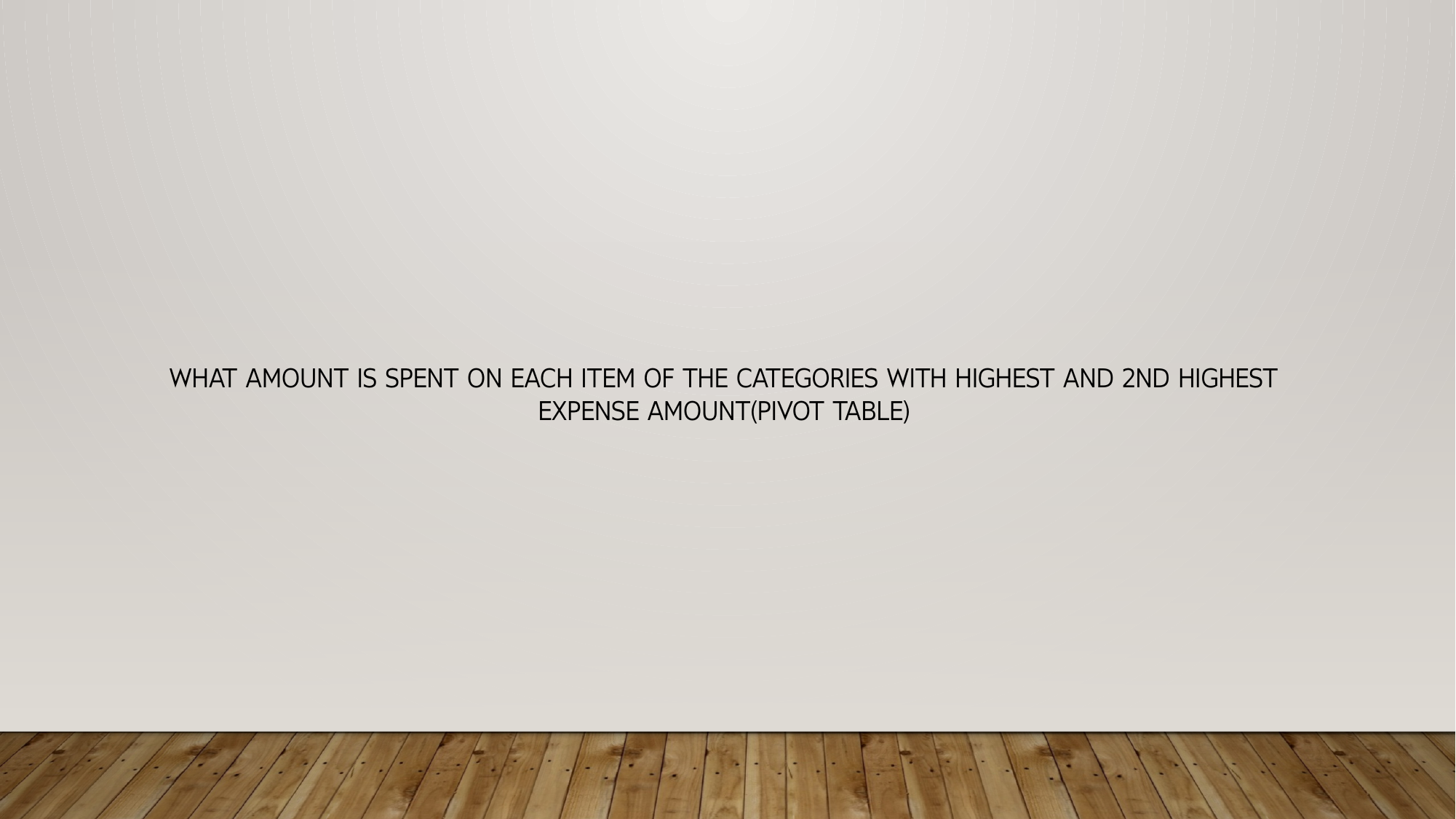

WHAT AMOUNT IS SPENT ON EACH ITEM OF THE CATEGORIES WITH HIGHEST AND 2ND HIGHEST EXPENSE AMOUNT(PIVOT TABLE)